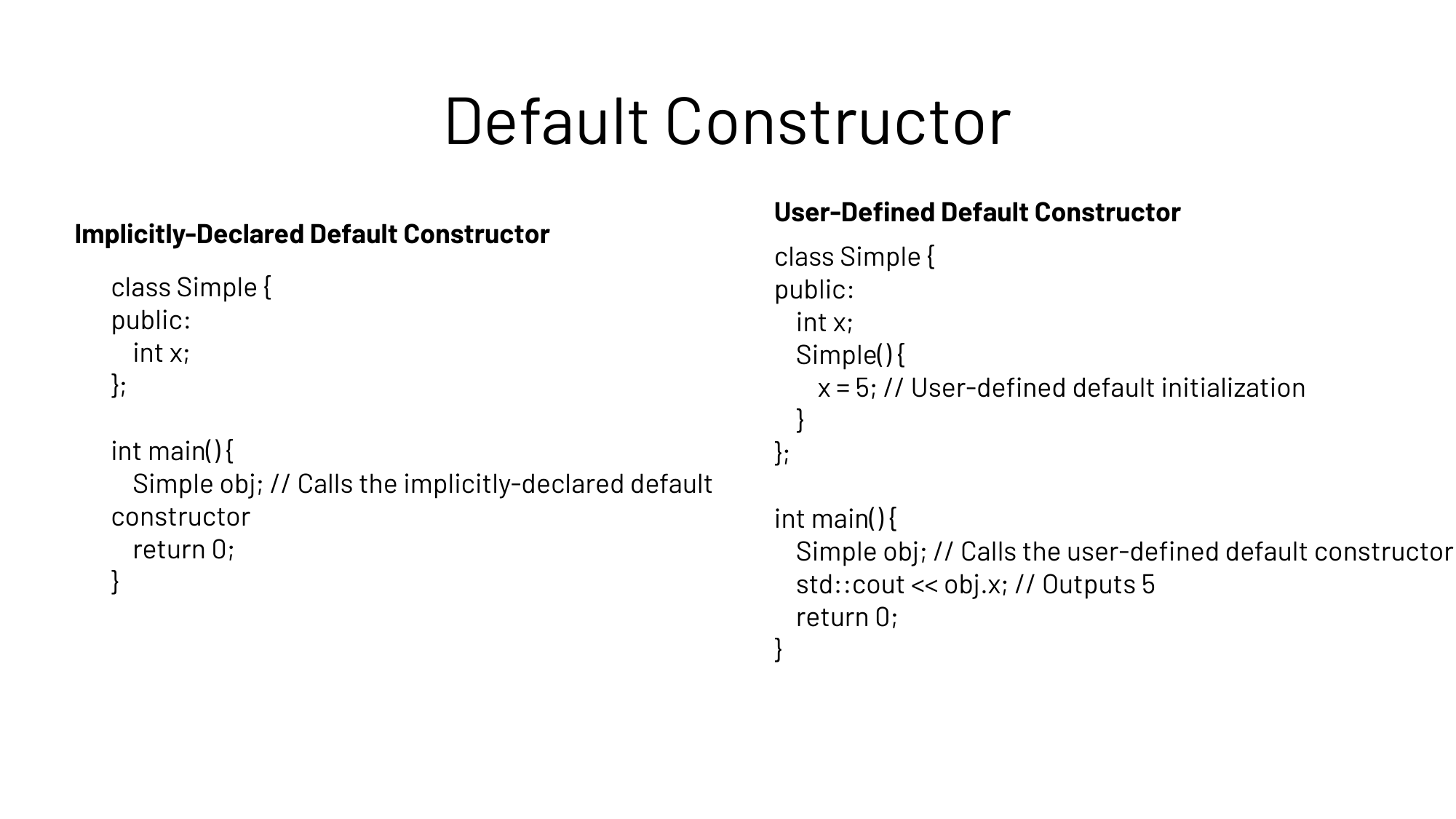

# Default Constructor
User-Defined Default Constructor
Implicitly-Declared Default Constructor
class Simple {
public:
    int x;
    Simple() {
        x = 5; // User-defined default initialization
    }
};

int main() {
    Simple obj; // Calls the user-defined default constructor
    std::cout << obj.x; // Outputs 5
    return 0;
}
class Simple {
public:
    int x;
};

int main() {
    Simple obj; // Calls the implicitly-declared default constructor
    return 0;
}